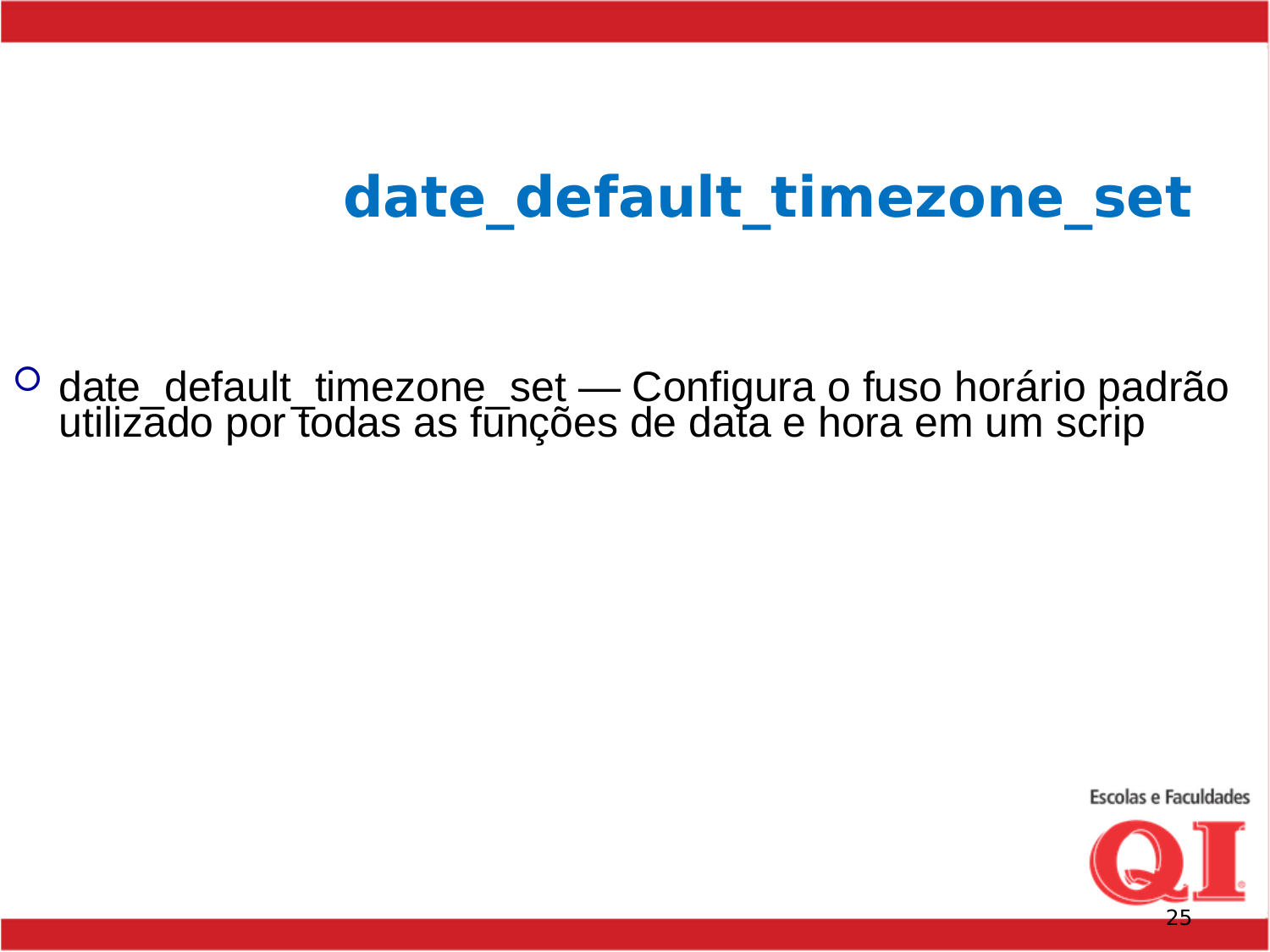

# date_default_timezone_set
date_default_timezone_set — Configura o fuso horário padrão utilizado por todas as funções de data e hora em um scrip
25